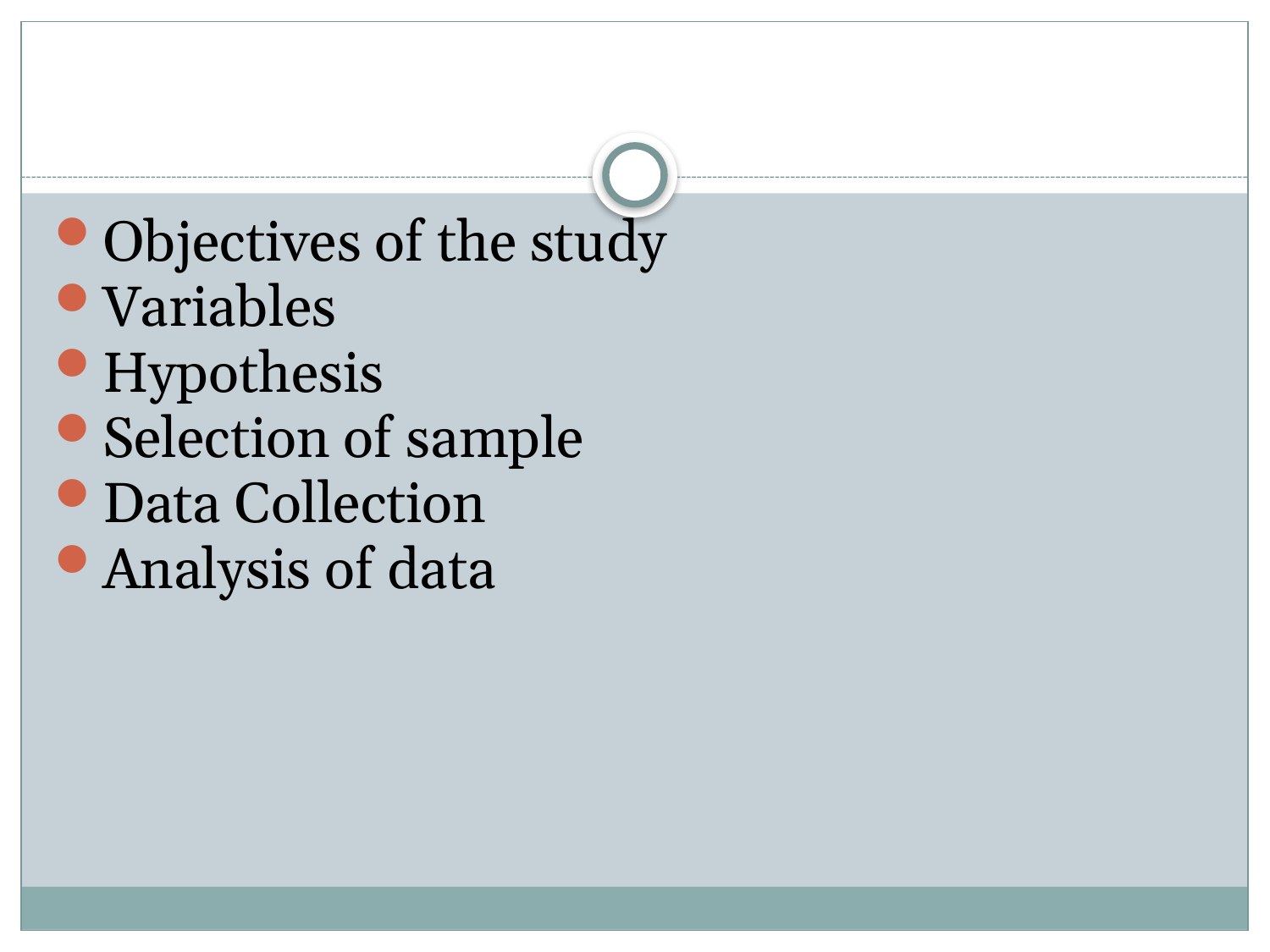

Objectives of the study
Variables
Hypothesis
Selection of sample
Data Collection
Analysis of data